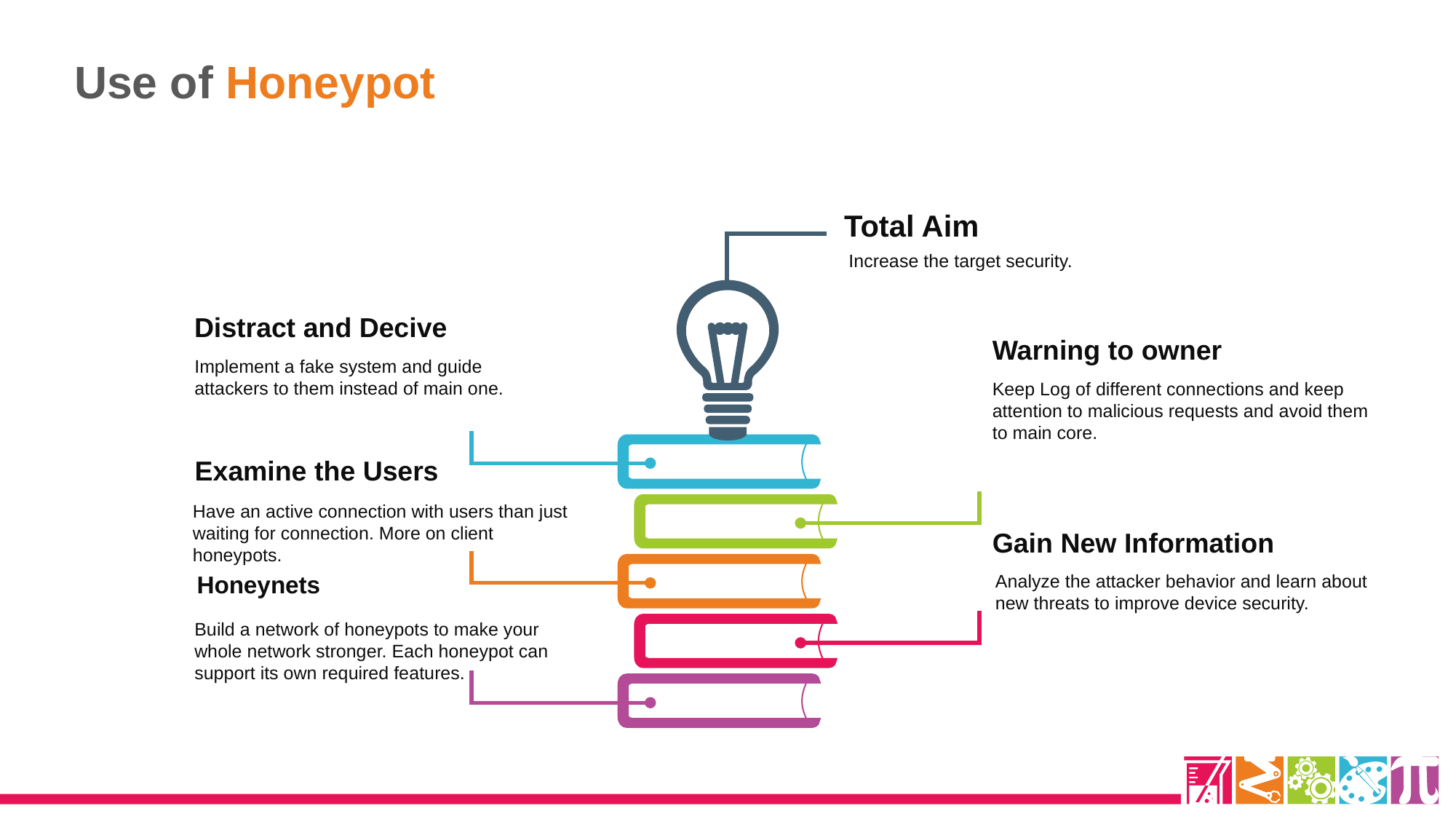

Use of Honeypot
Total Aim
Increase the target security.

Distract and Decive
Implement a fake system and guide attackers to them instead of main one.
Warning to owner
Keep Log of different connections and keep attention to malicious requests and avoid them to main core.

Examine the Users
Have an active connection with users than just waiting for connection. More on client honeypots.

Gain New Information
Analyze the attacker behavior and learn about new threats to improve device security.

Honeynets
Build a network of honeypots to make your whole network stronger. Each honeypot can support its own required features.